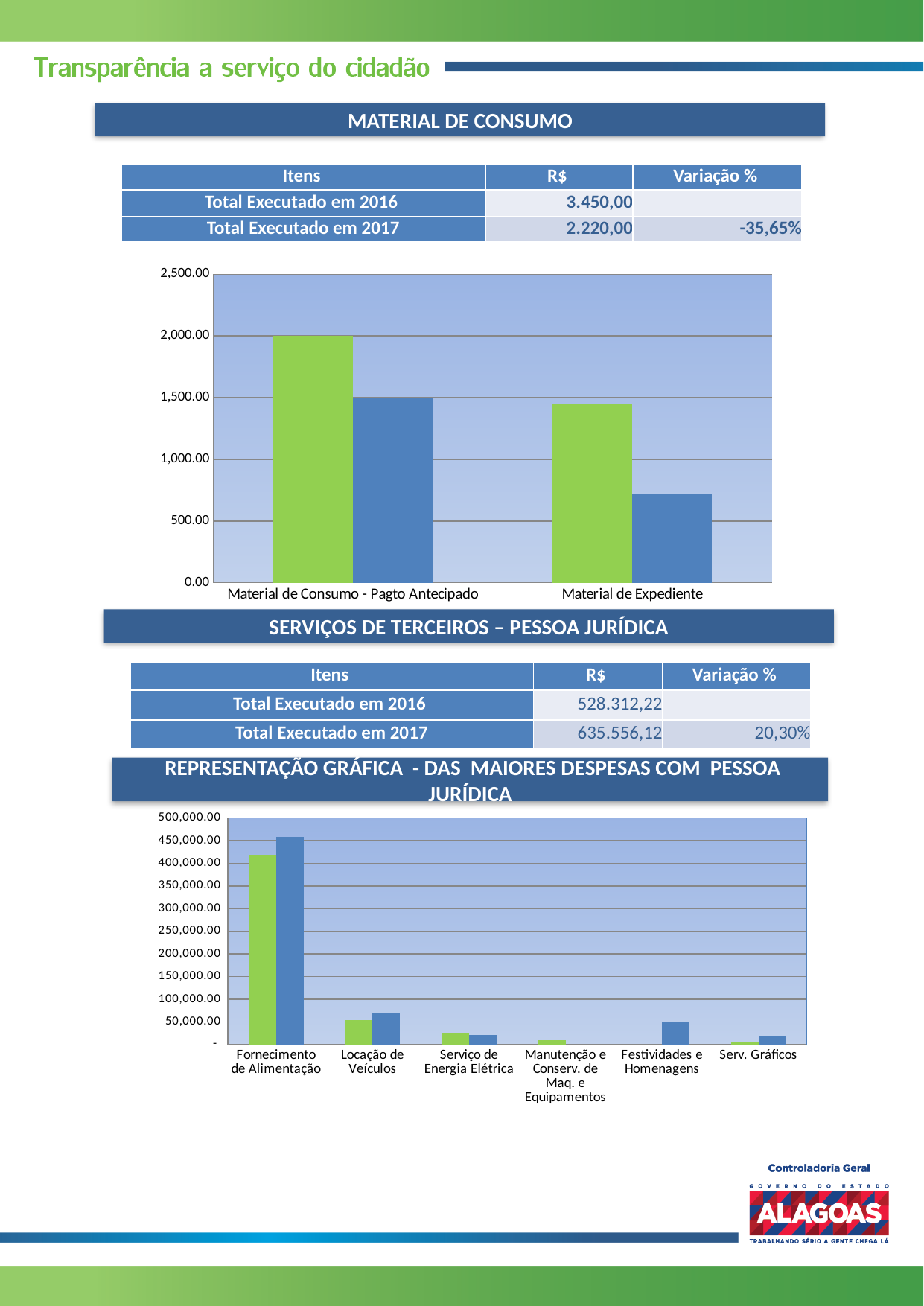

MATERIAL DE CONSUMO
| Itens | R$ | Variação % |
| --- | --- | --- |
| Total Executado em 2016 | 3.450,00 |  |
| Total Executado em 2017 | 2.220,00 | -35,65% |

### Chart

| Category |  |  |
|---|---|---|
| Material de Consumo - Pagto Antecipado | 2000.0 | 1500.0 |
| Material de Expediente | 1450.0 | 720.0 |
SERVIÇOS DE TERCEIROS – PESSOA JURÍDICA
| Itens | R$ | Variação % |
| --- | --- | --- |
| Total Executado em 2016 | 528.312,22 |  |
| Total Executado em 2017 | 635.556,12 | 20,30% |

### Chart

| Category |  |  |
|---|---|---|
| Fornecimento de Alimentação | 418586.6 | 458025.0 |
| Locação de Veículos | 54643.8 | 68578.5 |
| Serviço de Energia Elétrica | 24179.9 | 20543.28000000002 |
| Manutenção e Conserv. de Maq. e Equipamentos | 9545.6 | None |
| Festividades e Homenagens | None | 50630.0 |
| Serv. Gráficos | 5040.0 | 18312.0 |
 REPRESENTAÇÃO GRÁFICA  - DAS  MAIORES DESPESAS COM  PESSOA JURÍDICA